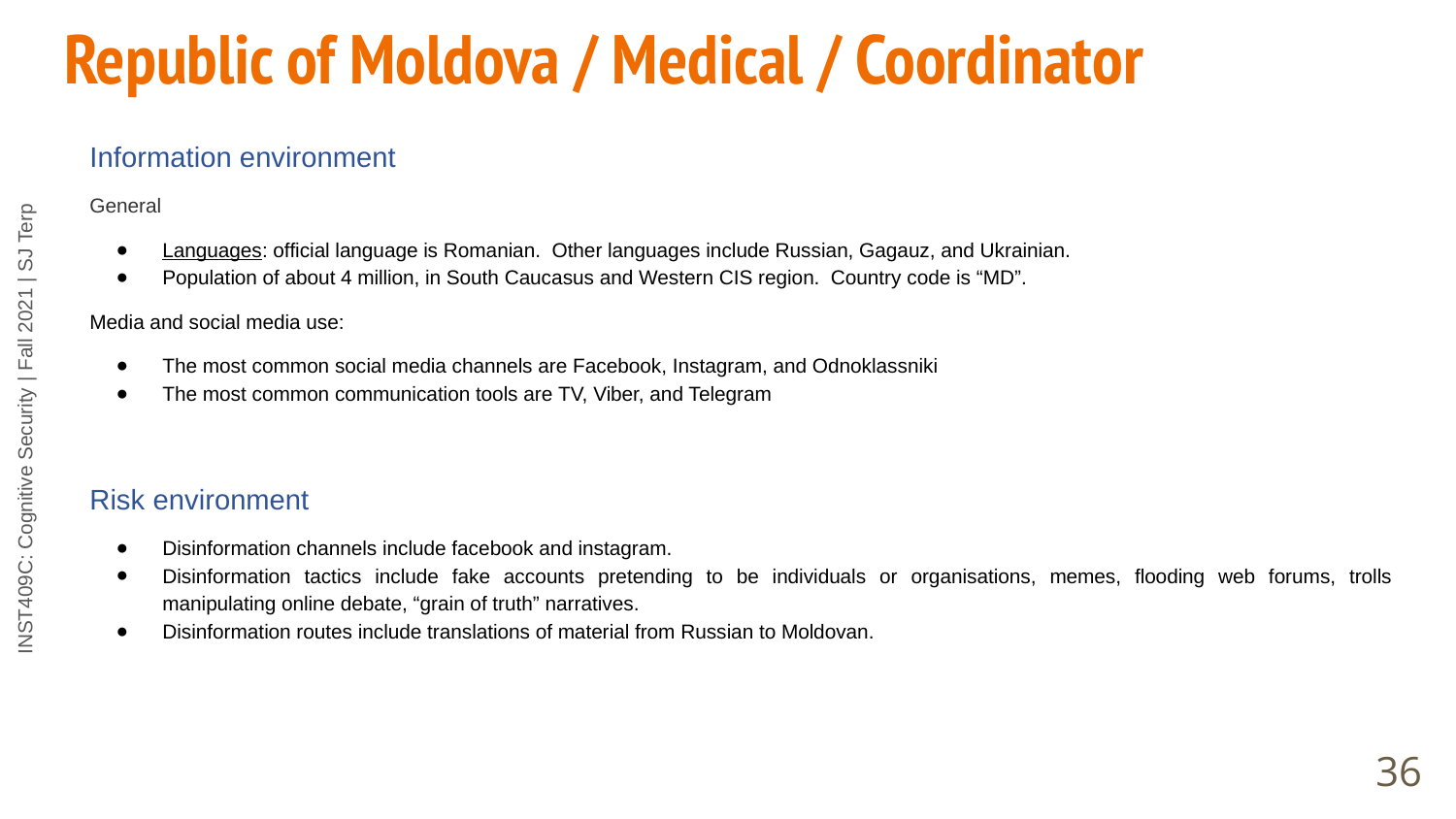

# Republic of Moldova / Medical / Coordinator
Information environment
General
Languages: official language is Romanian.  Other languages include Russian, Gagauz, and Ukrainian.
Population of about 4 million, in South Caucasus and Western CIS region.  Country code is “MD”.
Media and social media use:
The most common social media channels are Facebook, Instagram, and Odnoklassniki
The most common communication tools are TV, Viber, and Telegram

Risk environment
Disinformation channels include facebook and instagram.
Disinformation tactics include fake accounts pretending to be individuals or organisations, memes, flooding web forums, trolls manipulating online debate, “grain of truth” narratives.
Disinformation routes include translations of material from Russian to Moldovan.

36